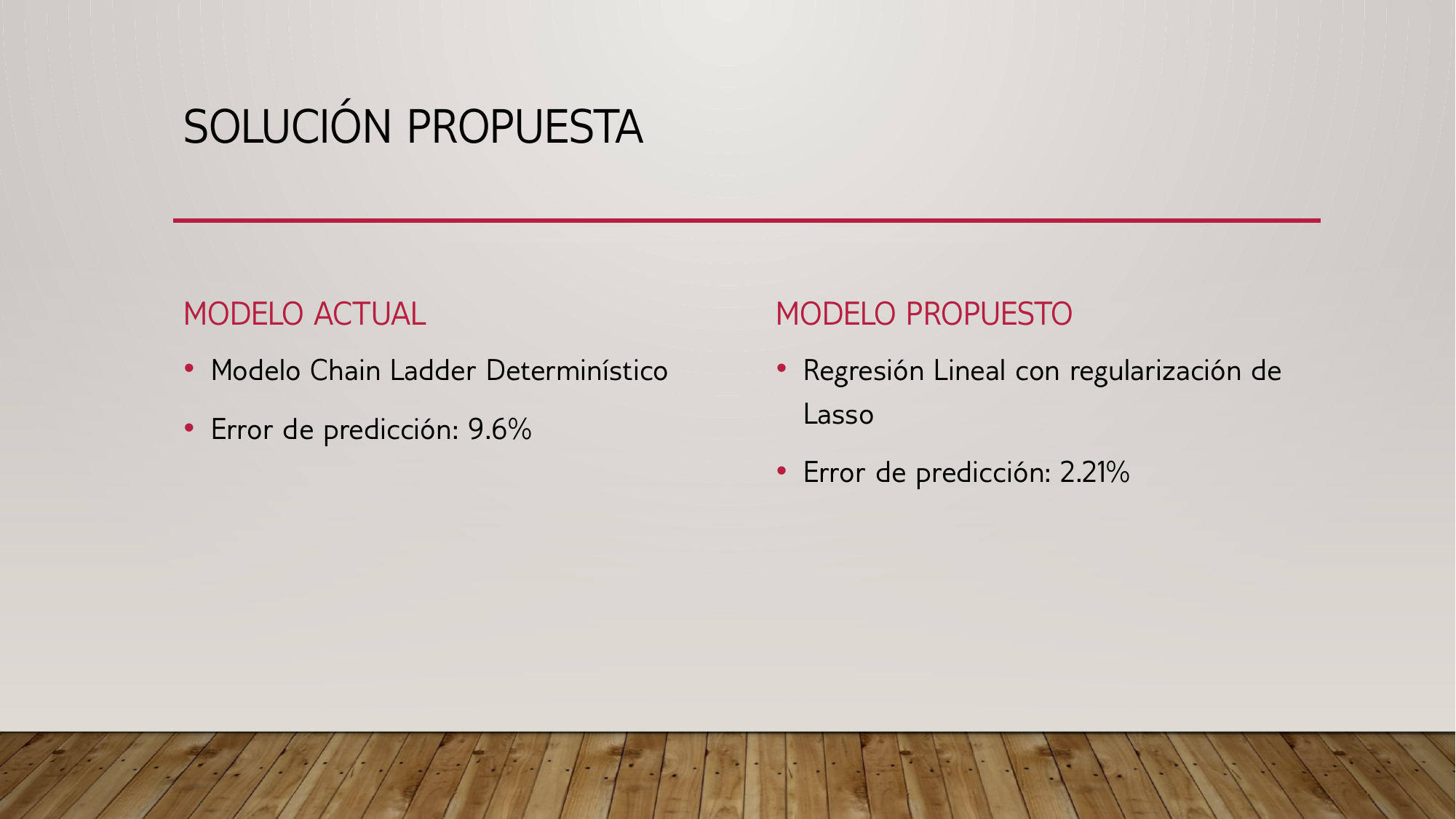

# Solución propuesta
Modelo actual
Modelo propuesto
Regresión Lineal con regularización de Lasso
Error de predicción: 2.21%

Modelo Chain Ladder Determinístico
Error de predicción: 9.6%